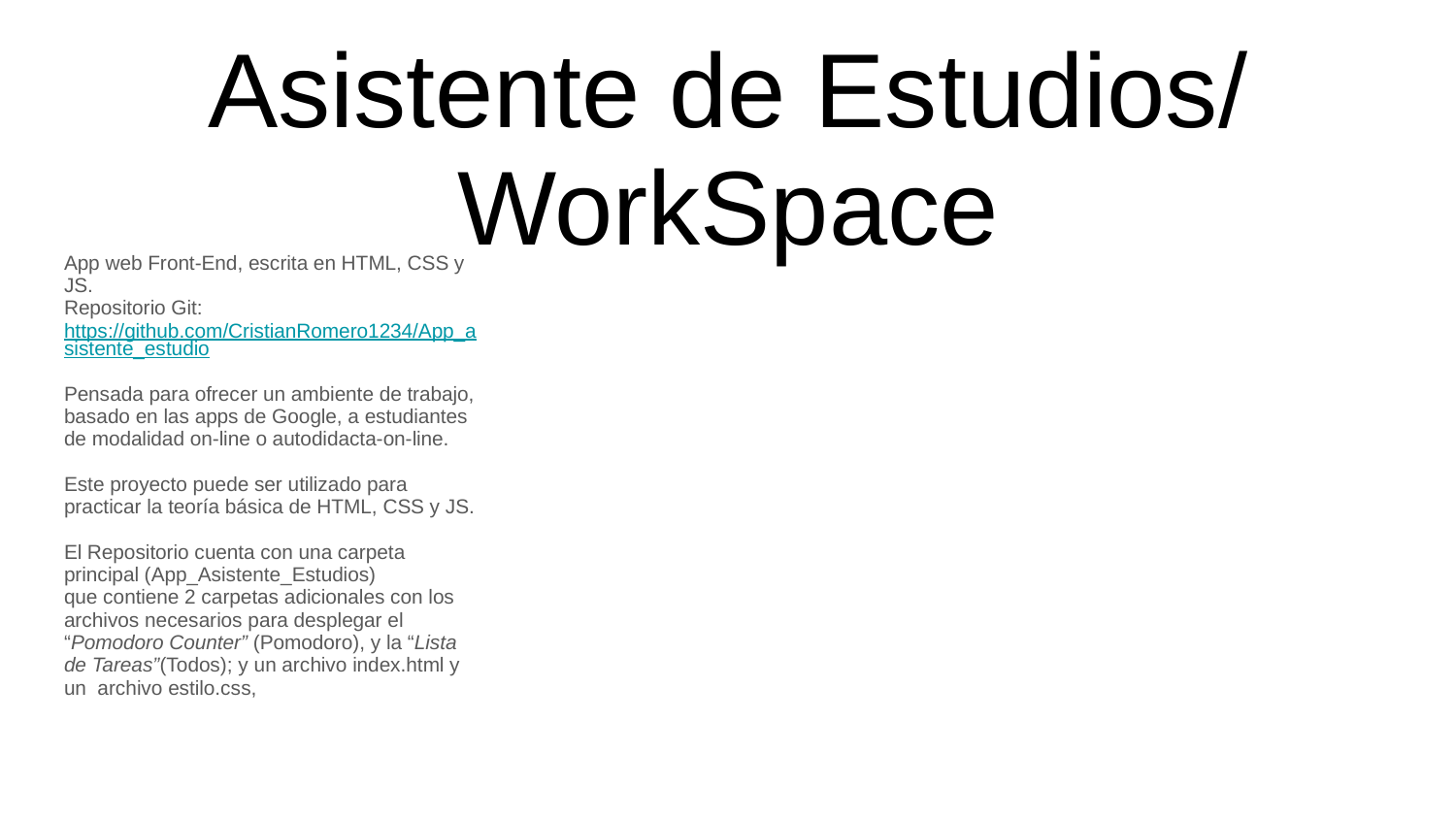

# Asistente de Estudios/ WorkSpace
App web Front-End, escrita en HTML, CSS y JS.
Repositorio Git: https://github.com/CristianRomero1234/App_asistente_estudio

Pensada para ofrecer un ambiente de trabajo, basado en las apps de Google, a estudiantes de modalidad on-line o autodidacta-on-line.

Este proyecto puede ser utilizado para practicar la teoría básica de HTML, CSS y JS.

El Repositorio cuenta con una carpeta principal (App_Asistente_Estudios)
que contiene 2 carpetas adicionales con los archivos necesarios para desplegar el “Pomodoro Counter” (Pomodoro), y la “Lista de Tareas”(Todos); y un archivo index.html y un  archivo estilo.css,